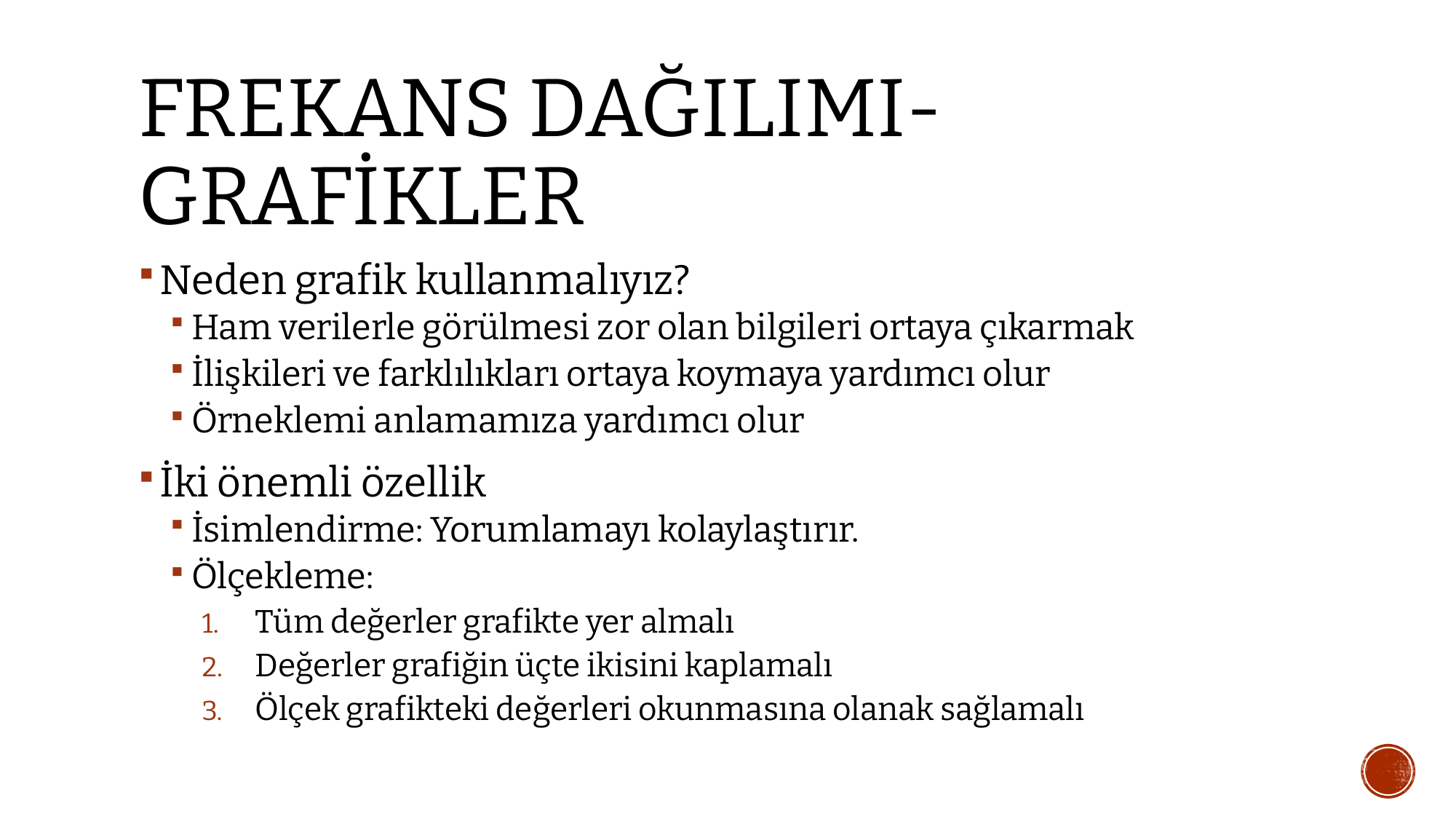

# Frekans dağılımı-grafikler
Neden grafik kullanmalıyız?
Ham verilerle görülmesi zor olan bilgileri ortaya çıkarmak
İlişkileri ve farklılıkları ortaya koymaya yardımcı olur
Örneklemi anlamamıza yardımcı olur
İki önemli özellik
İsimlendirme: Yorumlamayı kolaylaştırır.
Ölçekleme:
Tüm değerler grafikte yer almalı
Değerler grafiğin üçte ikisini kaplamalı
Ölçek grafikteki değerleri okunmasına olanak sağlamalı